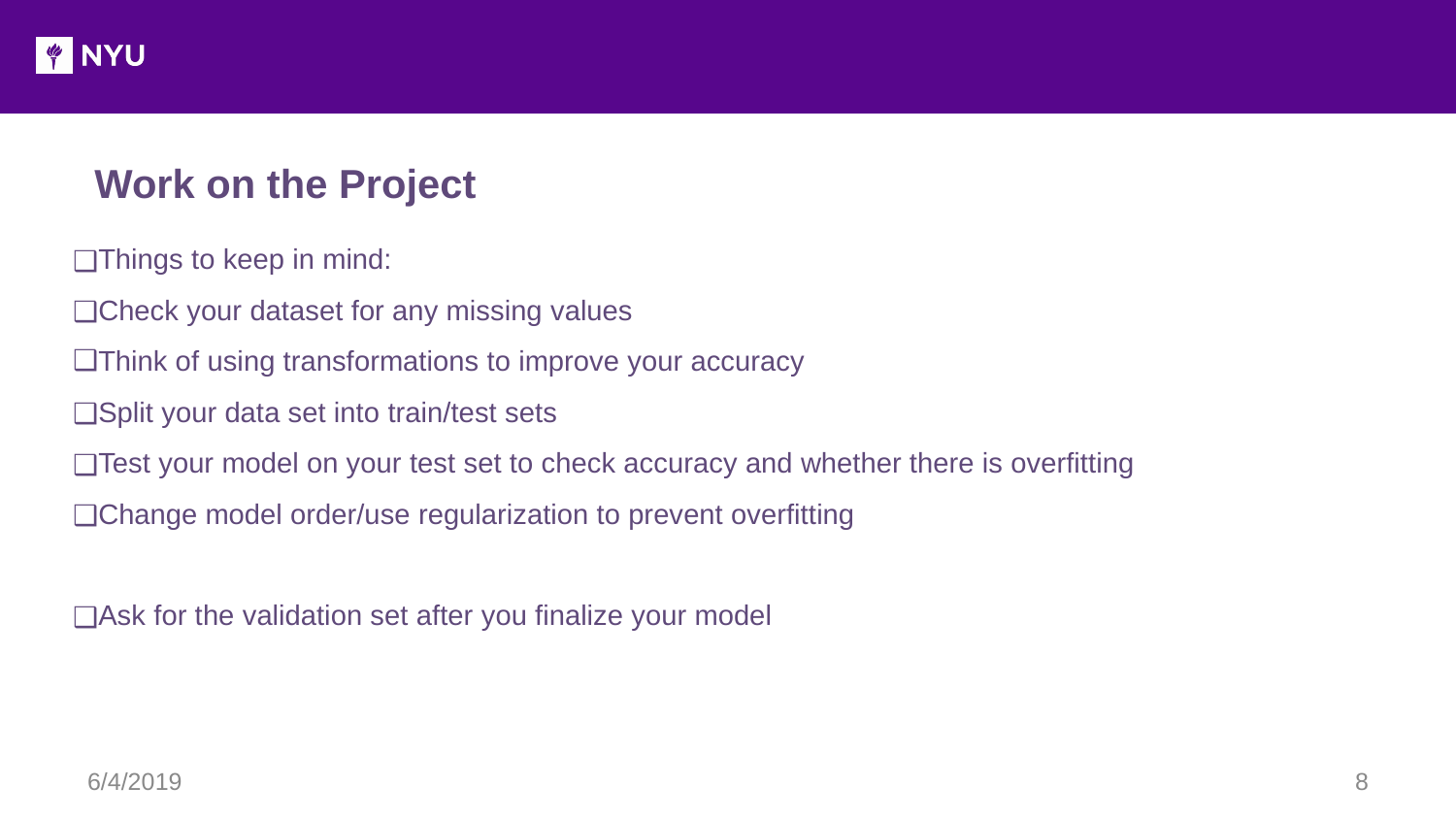

Work on the Project
Things to keep in mind:
Check your dataset for any missing values
Think of using transformations to improve your accuracy
Split your data set into train/test sets
Test your model on your test set to check accuracy and whether there is overfitting
Change model order/use regularization to prevent overfitting

Ask for the validation set after you finalize your model

6/4/2019
8